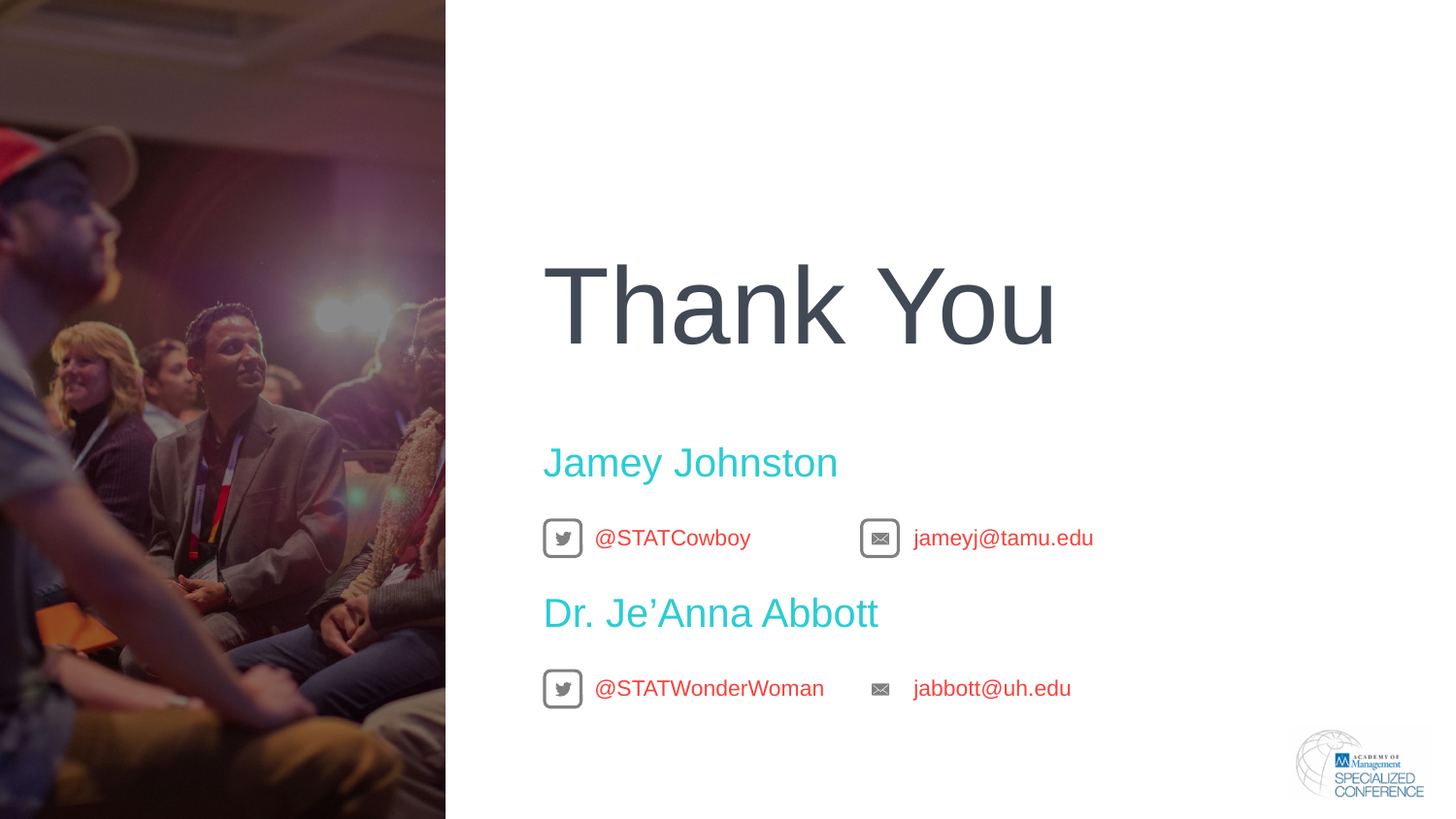

Jamey Johnston
@STATCowboy
jameyj@tamu.edu

Dr. Je’Anna Abbott
@STATWonderWoman
jabbott@uh.edu